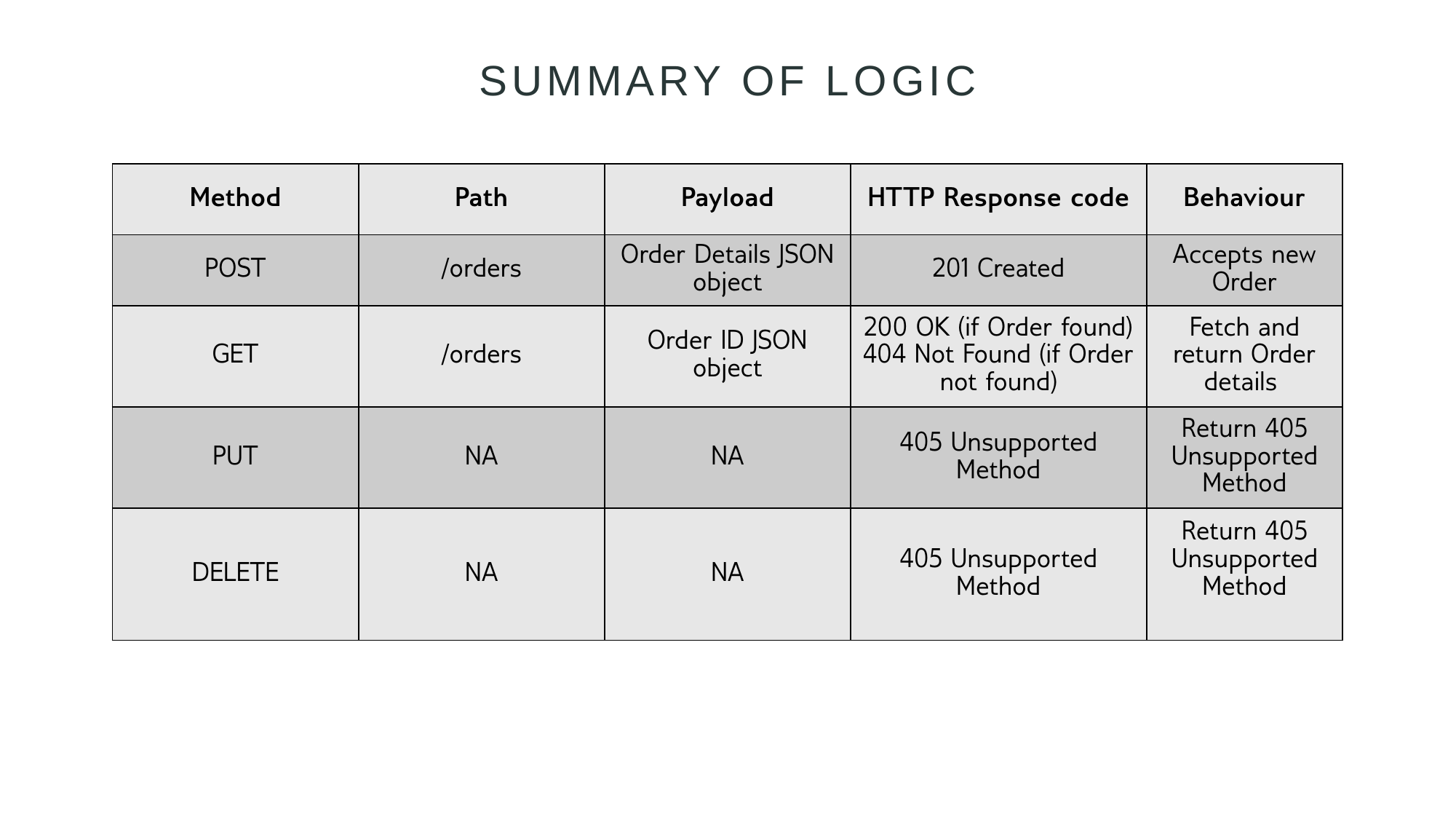

# Summary of Logic
| Method | Path | Payload | HTTP Response code | Behaviour |
| --- | --- | --- | --- | --- |
| POST | /orders | Order Details JSON object | 201 Created | Accepts new Order |
| GET | /orders | Order ID JSON object | 200 OK (if Order found) 404 Not Found (if Order not found) | Fetch and return Order details |
| PUT | NA | NA | 405 Unsupported Method | Return 405 Unsupported Method |
| DELETE | NA | NA | 405 Unsupported Method | Return 405 Unsupported Method |